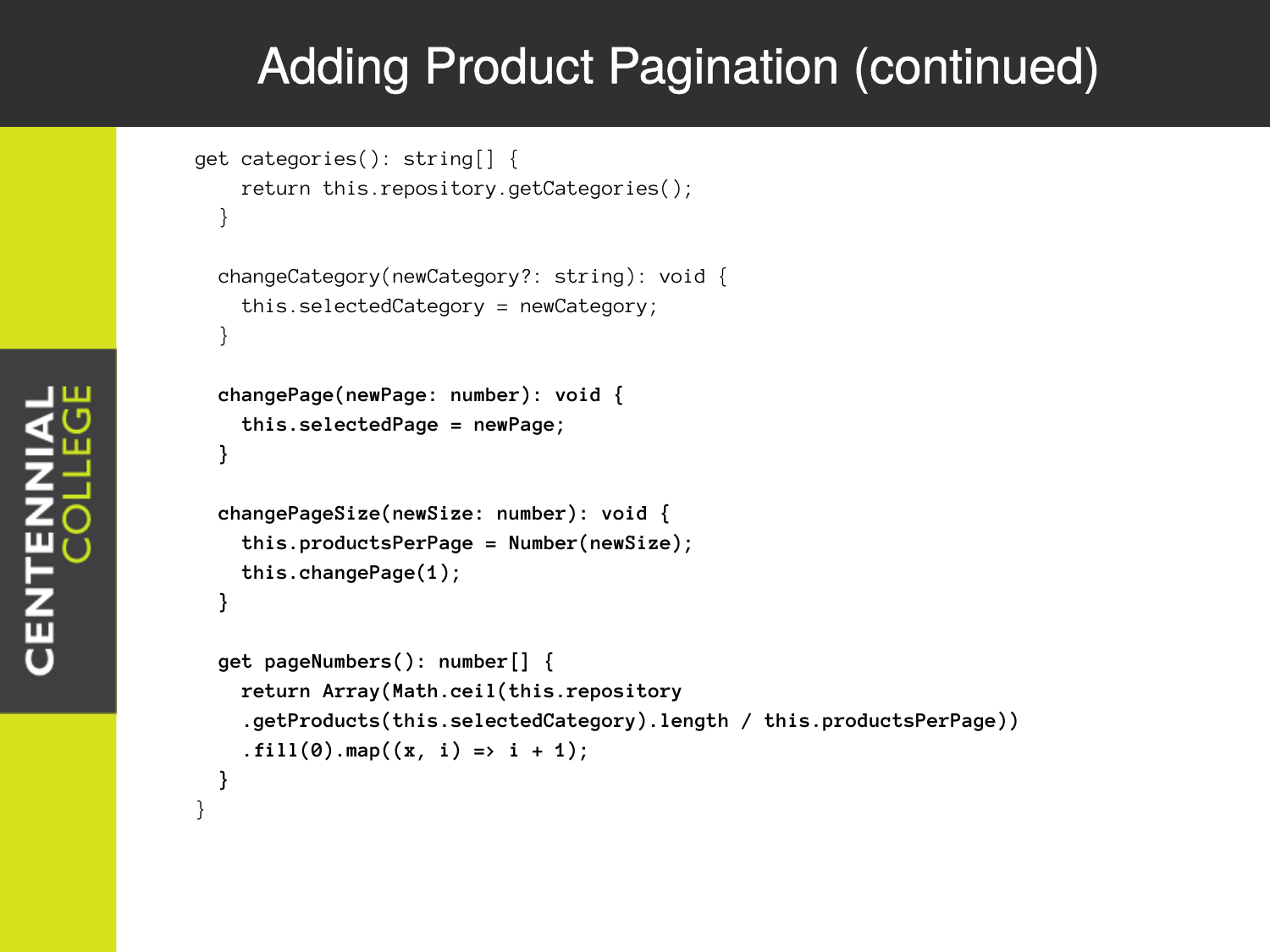

# Adding Product Pagination (continued)
get categories(): string[] {
    return this.repository.getCategories();
  }

  changeCategory(newCategory?: string): void {
    this.selectedCategory = newCategory;
  }

  changePage(newPage: number): void {
    this.selectedPage = newPage;
  }

  changePageSize(newSize: number): void {
    this.productsPerPage = Number(newSize);
    this.changePage(1);
  }

  get pageNumbers(): number[] {
    return Array(Math.ceil(this.repository
    .getProducts(this.selectedCategory).length / this.productsPerPage))
    .fill(0).map((x, i) => i + 1);
  }
}